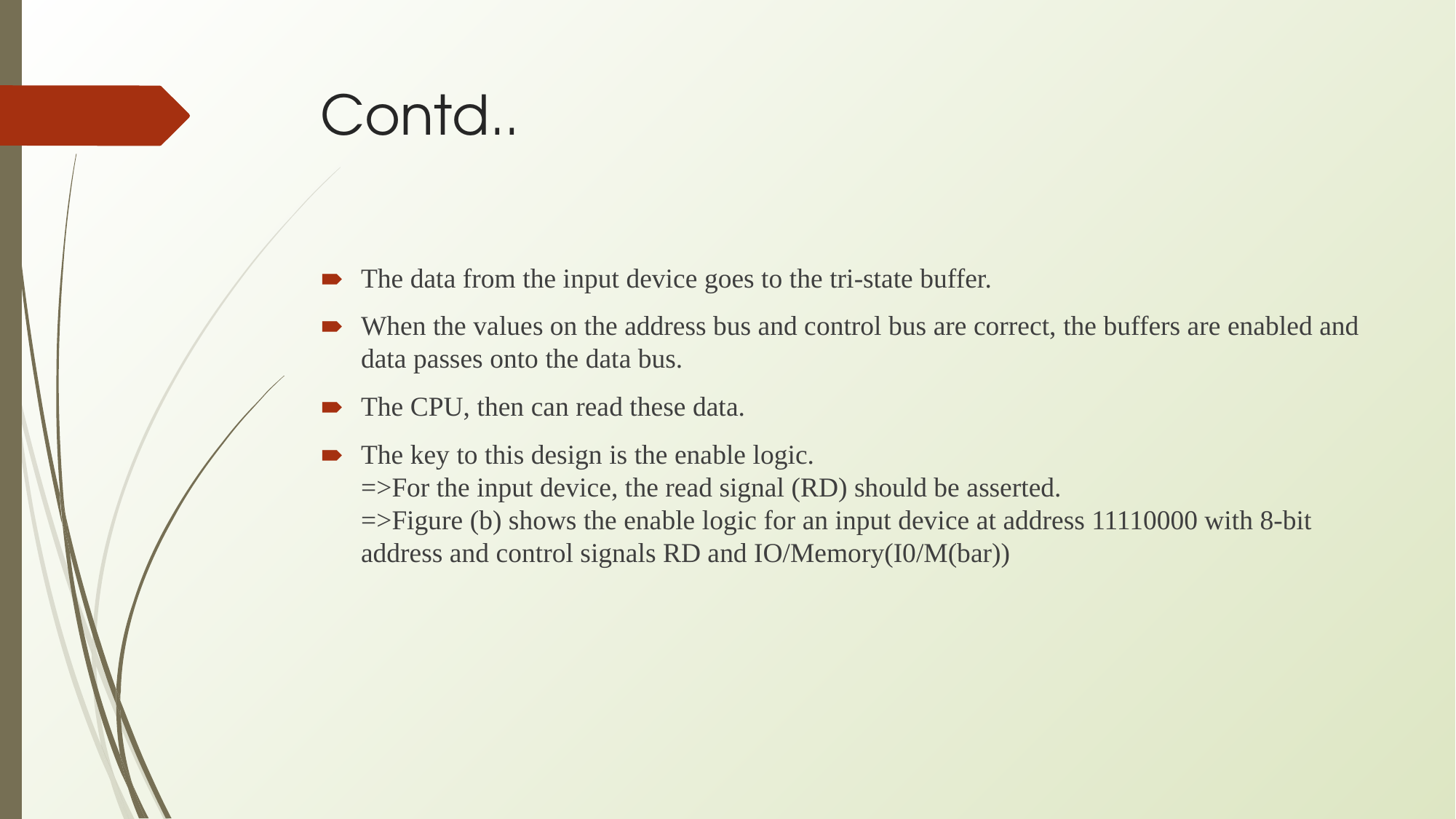

# Contd..
The data from the input device goes to the tri-state buffer.
When the values on the address bus and control bus are correct, the buffers are enabled and data passes onto the data bus.
The CPU, then can read these data.
The key to this design is the enable logic.
=>For the input device, the read signal (RD) should be asserted.
=>Figure (b) shows the enable logic for an input device at address 11110000 with 8-bit address and control signals RD and IO/Memory(I0/M(bar))